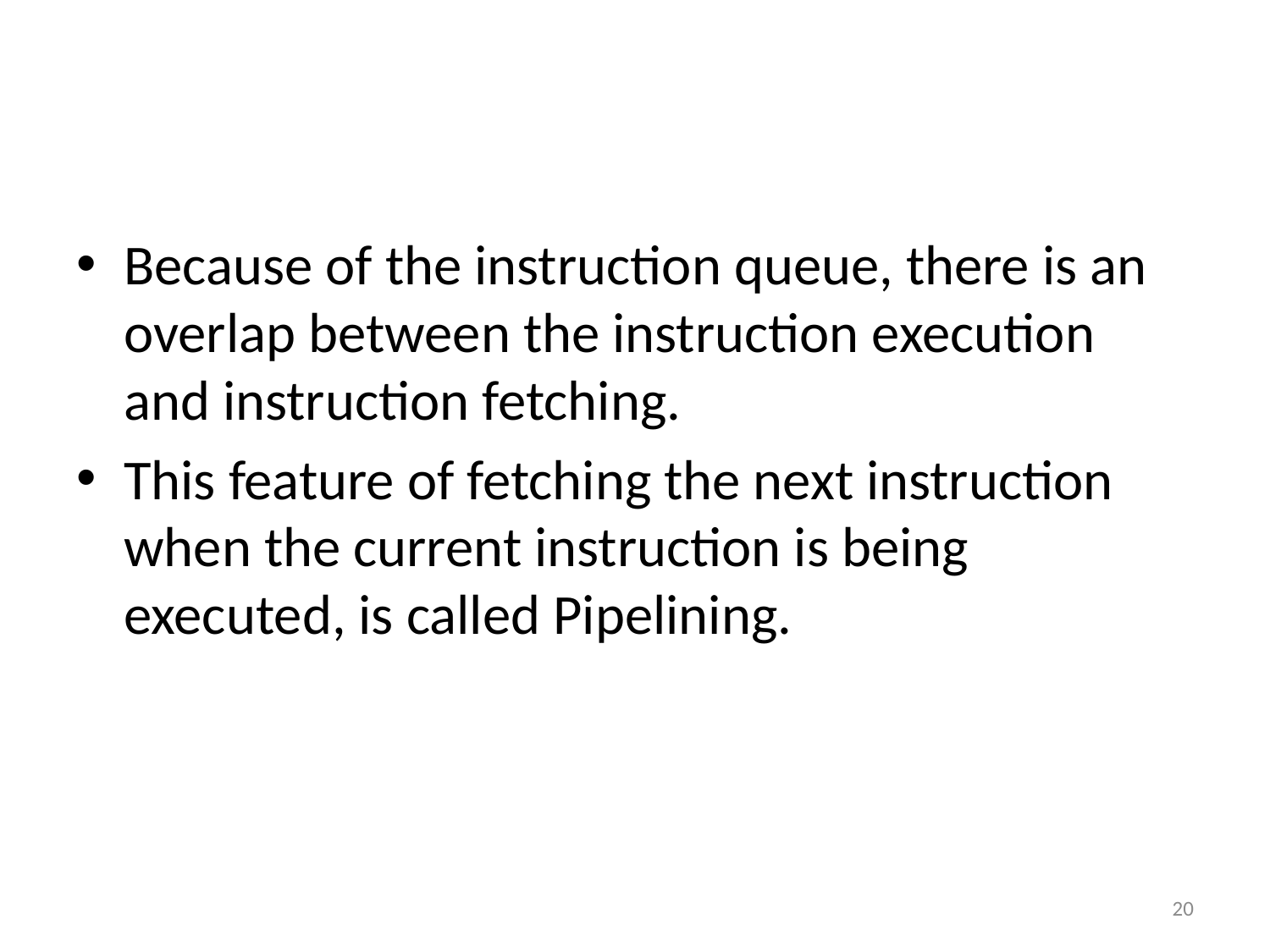

#
Because of the instruction queue, there is an overlap between the instruction execution and instruction fetching.
This feature of fetching the next instruction when the current instruction is being executed, is called Pipelining.
20